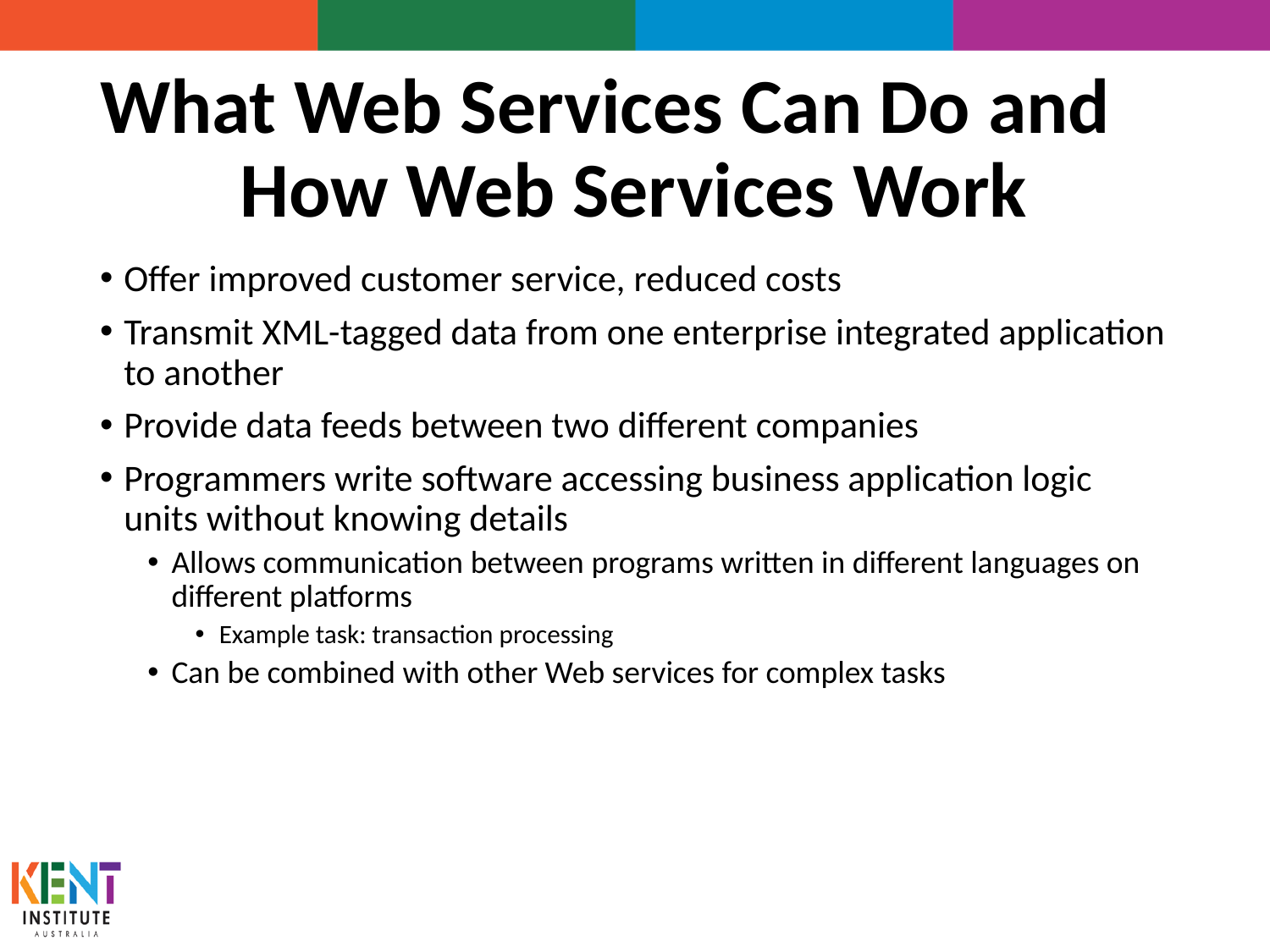

# What Web Services Can Do and            How Web Services Work
Offer improved customer service, reduced costs
Transmit XML-tagged data from one enterprise integrated application to another
Provide data feeds between two different companies
Programmers write software accessing business application logic units without knowing details
Allows communication between programs written in different languages on different platforms
Example task: transaction processing
Can be combined with other Web services for complex tasks